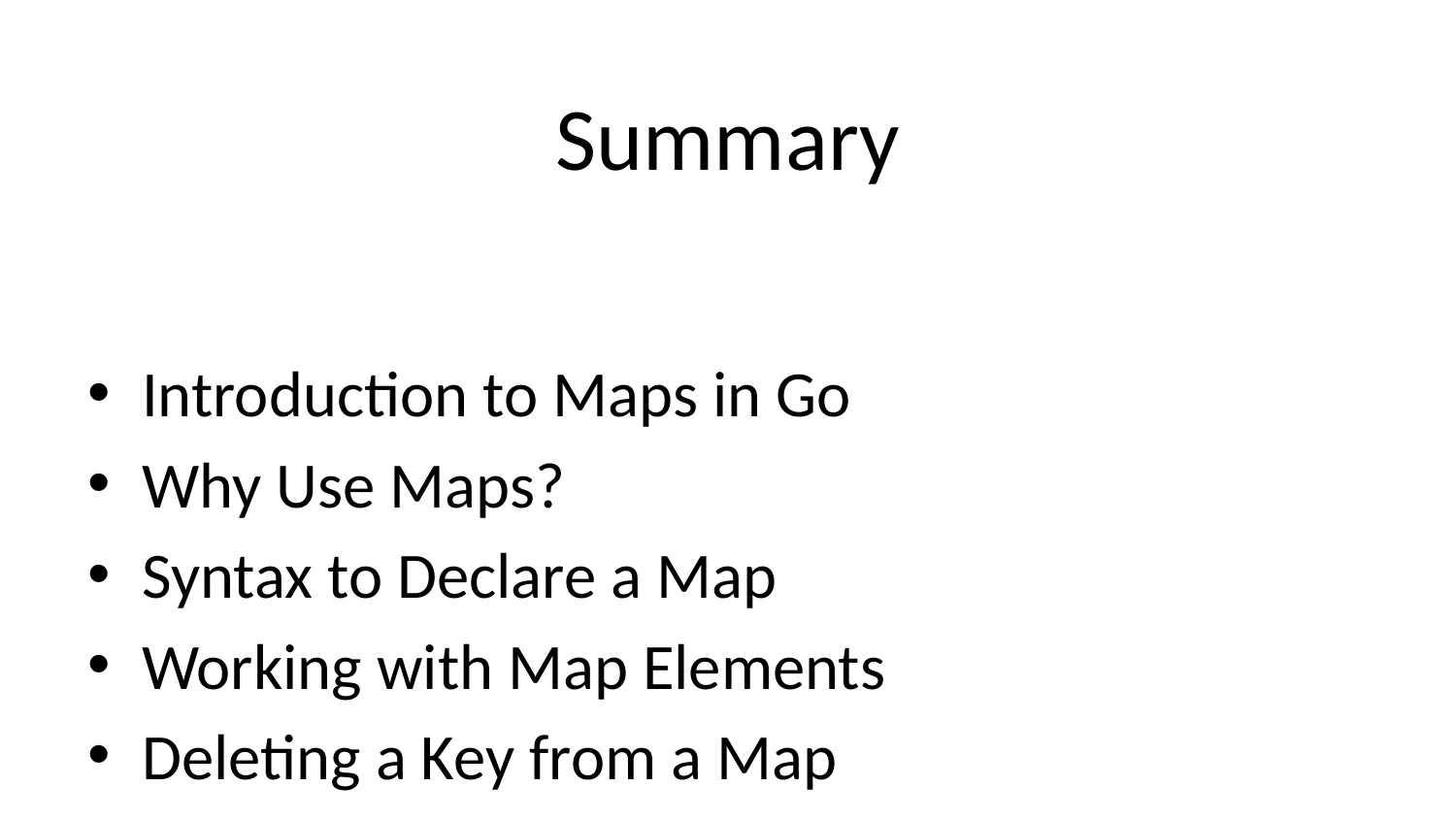

# Summary

Introduction to Maps in Go
Why Use Maps?
Syntax to Declare a Map
Working with Map Elements
Deleting a Key from a Map
Iterating Over a Map
Important Notes
Map vs Array vs Slice
Common Mistakes with Maps
Summary